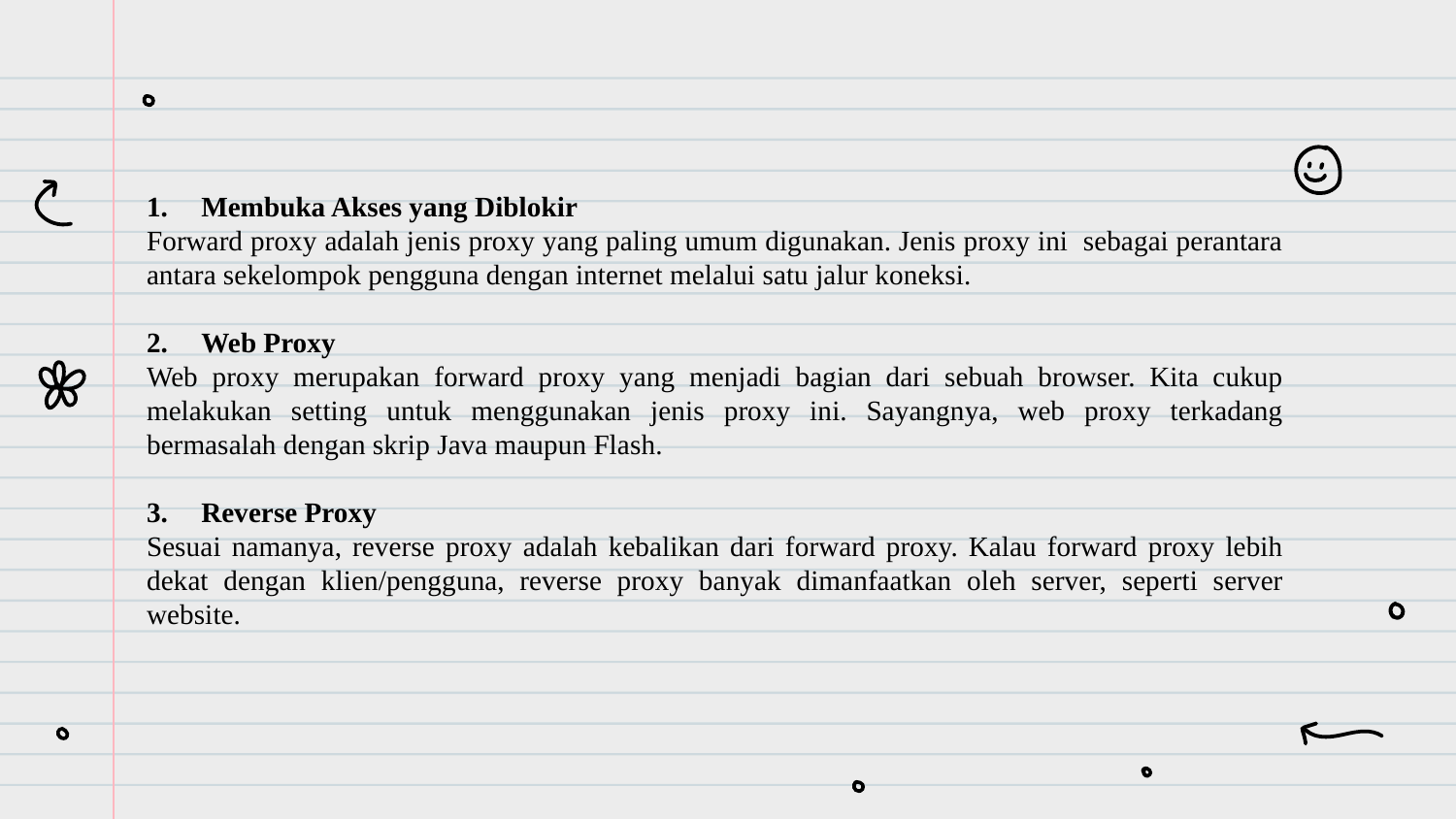

Membuka Akses yang Diblokir
Forward proxy adalah jenis proxy yang paling umum digunakan. Jenis proxy ini  sebagai perantara antara sekelompok pengguna dengan internet melalui satu jalur koneksi.

Web Proxy
Web proxy merupakan forward proxy yang menjadi bagian dari sebuah browser. Kita cukup melakukan setting untuk menggunakan jenis proxy ini. Sayangnya, web proxy terkadang bermasalah dengan skrip Java maupun Flash.

Reverse Proxy
Sesuai namanya, reverse proxy adalah kebalikan dari forward proxy. Kalau forward proxy lebih dekat dengan klien/pengguna, reverse proxy banyak dimanfaatkan oleh server, seperti server website.